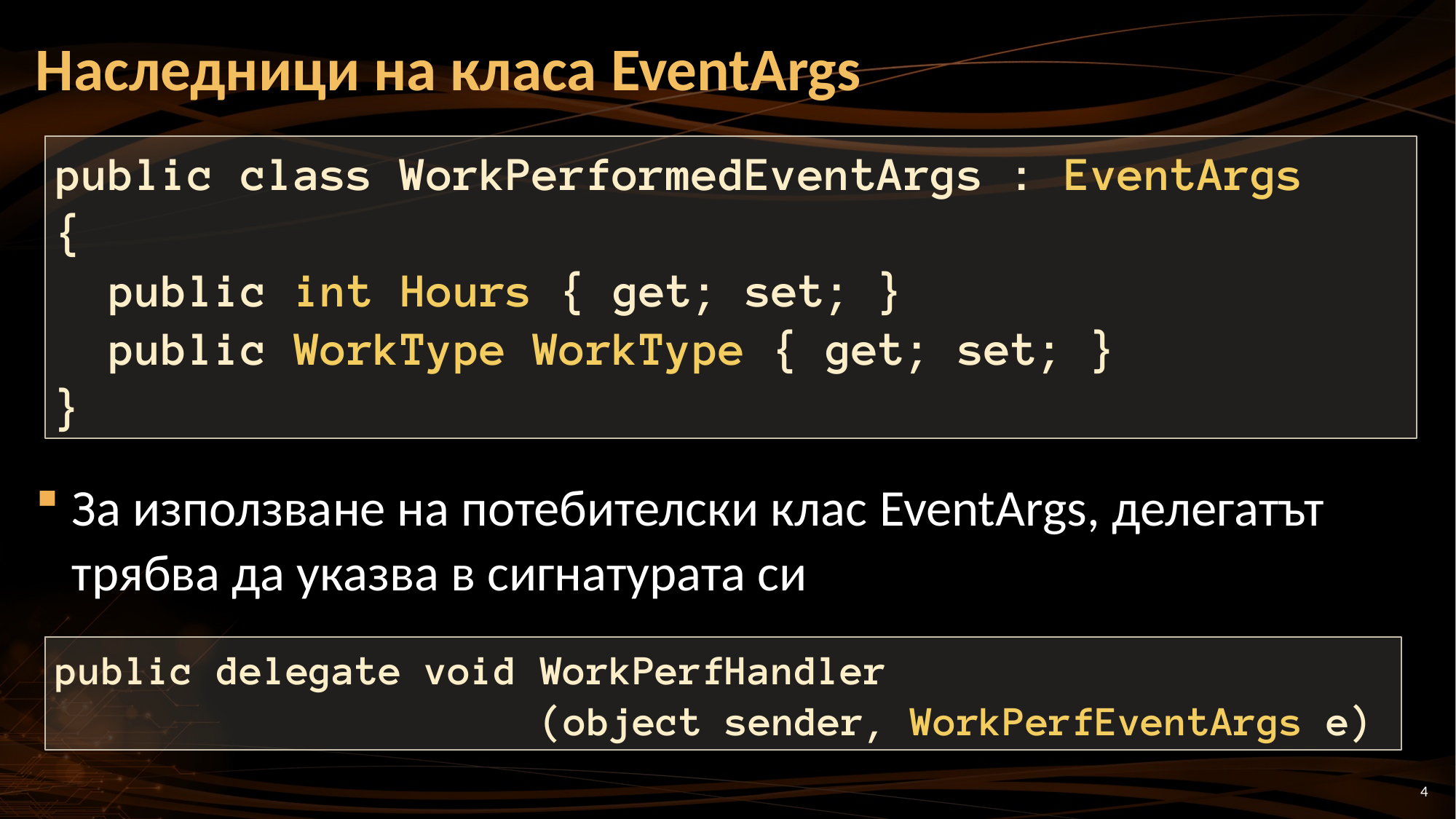

# Наследници на класа EventArgs
public class WorkPerformedEventArgs : EventArgs
{
  public int Hours { get; set; }
  public WorkType WorkType { get; set; }
}

За използване на потебителски клас EventArgs, делегатът трябва да указва в сигнатурата си

public delegate void WorkPerfHandler
                     (object sender, WorkPerfEventArgs e)
4